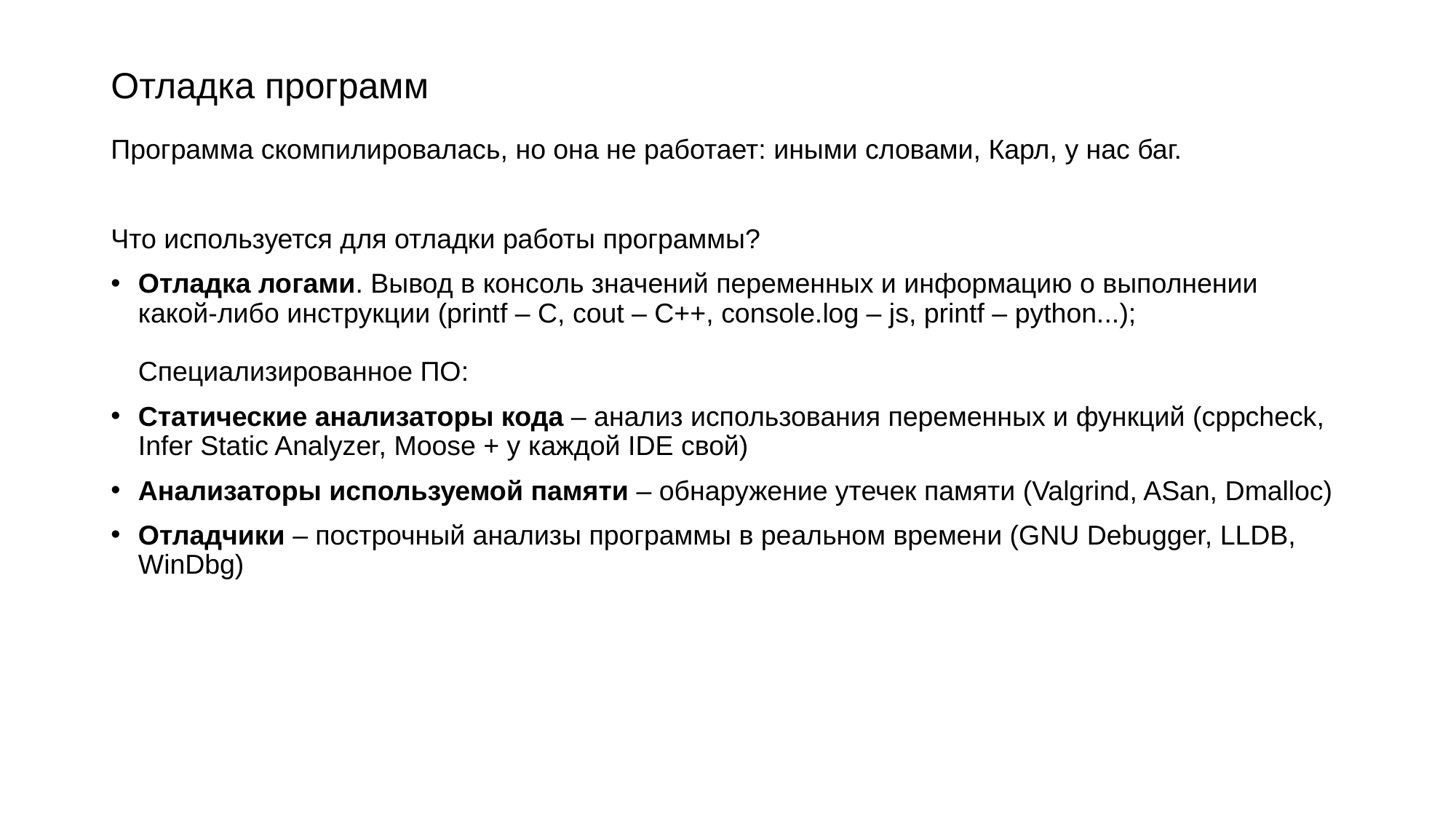

# Отладка программ
Программа скомпилировалась, но она не работает: иными словами, Карл, у нас баг.

Что используется для отладки работы программы?
Отладка логами. Вывод в консоль значений переменных и информацию о выполнении какой-либо инструкции (printf – C, cout – C++, console.log – js, printf – python...);
Специализированное ПО:
Статические анализаторы кода – анализ использования переменных и функций (cppcheck, Infer Static Analyzer, Moose + у каждой IDE свой)
Анализаторы используемой памяти – обнаружение утечек памяти (Valgrind, ASan, Dmalloc)
Отладчики – построчный анализы программы в реальном времени (GNU Debugger, LLDB, WinDbg)